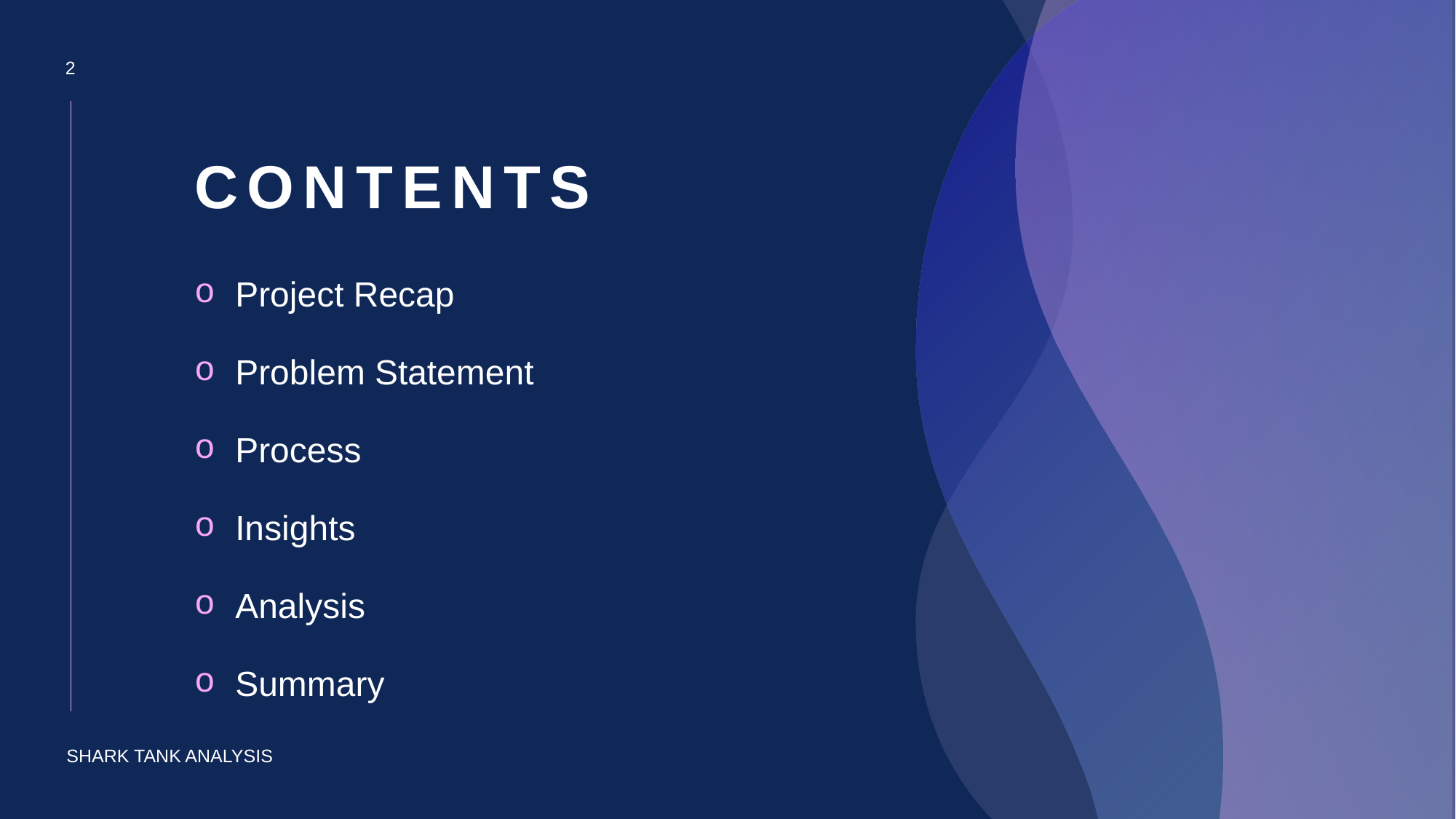

2
# CONTENTS
Project Recap
Problem Statement
Process
Insights
Analysis
Summary
SHARK TANK ANALYSIS